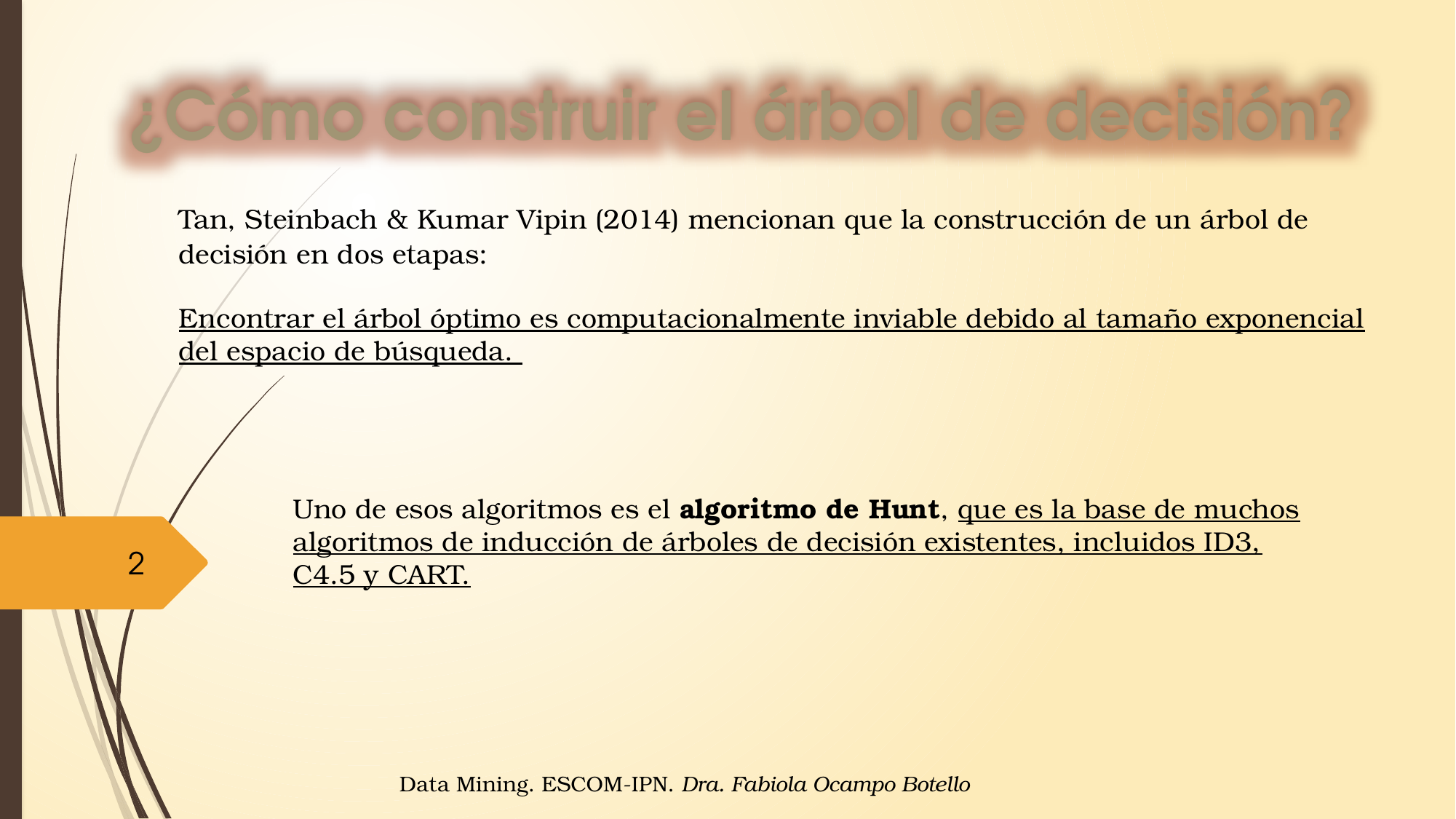

¿Cómo construir el árbol de decisión?
Tan, Steinbach & Kumar Vipin (2014) mencionan que la construcción de un árbol de decisión en dos etapas:
Encontrar el árbol óptimo es computacionalmente inviable debido al tamaño exponencial del espacio de búsqueda.
Uno de esos algoritmos es el algoritmo de Hunt, que es la base de muchos algoritmos de inducción de árboles de decisión existentes, incluidos ID3, C4.5 y CART.
2
Data Mining. ESCOM-IPN. Dra. Fabiola Ocampo Botello